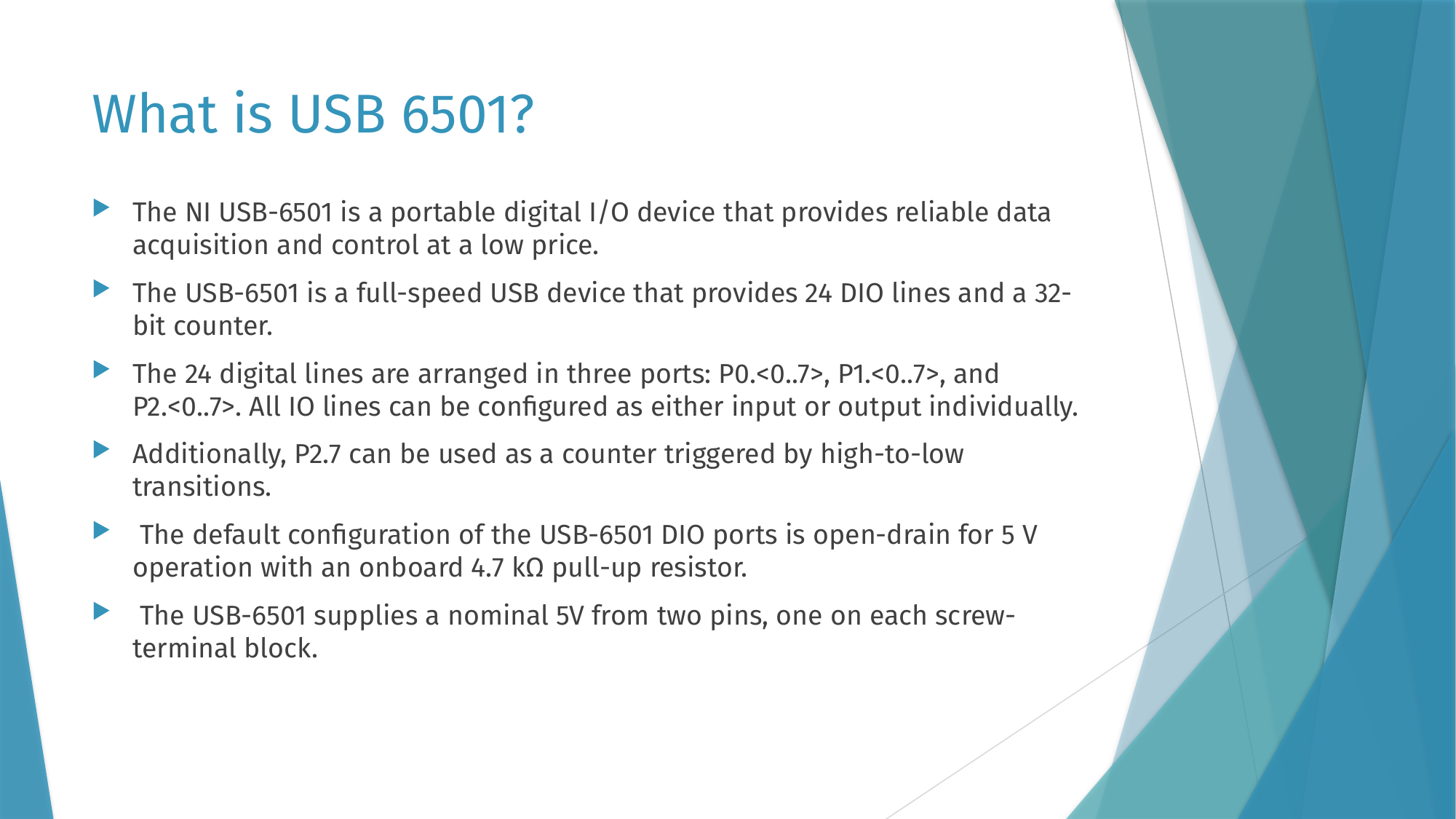

# What is USB 6501?
The NI USB-6501 is a portable digital I/O device that provides reliable data acquisition and control at a low price.
The USB-6501 is a full-speed USB device that provides 24 DIO lines and a 32-bit counter.
The 24 digital lines are arranged in three ports: P0.<0..7>, P1.<0..7>, and P2.<0..7>. All IO lines can be configured as either input or output individually.
Additionally, P2.7 can be used as a counter triggered by high-to-low transitions.
 The default configuration of the USB-6501 DIO ports is open-drain for 5 V operation with an onboard 4.7 kΩ pull-up resistor.
 The USB-6501 supplies a nominal 5V from two pins, one on each screw-terminal block.